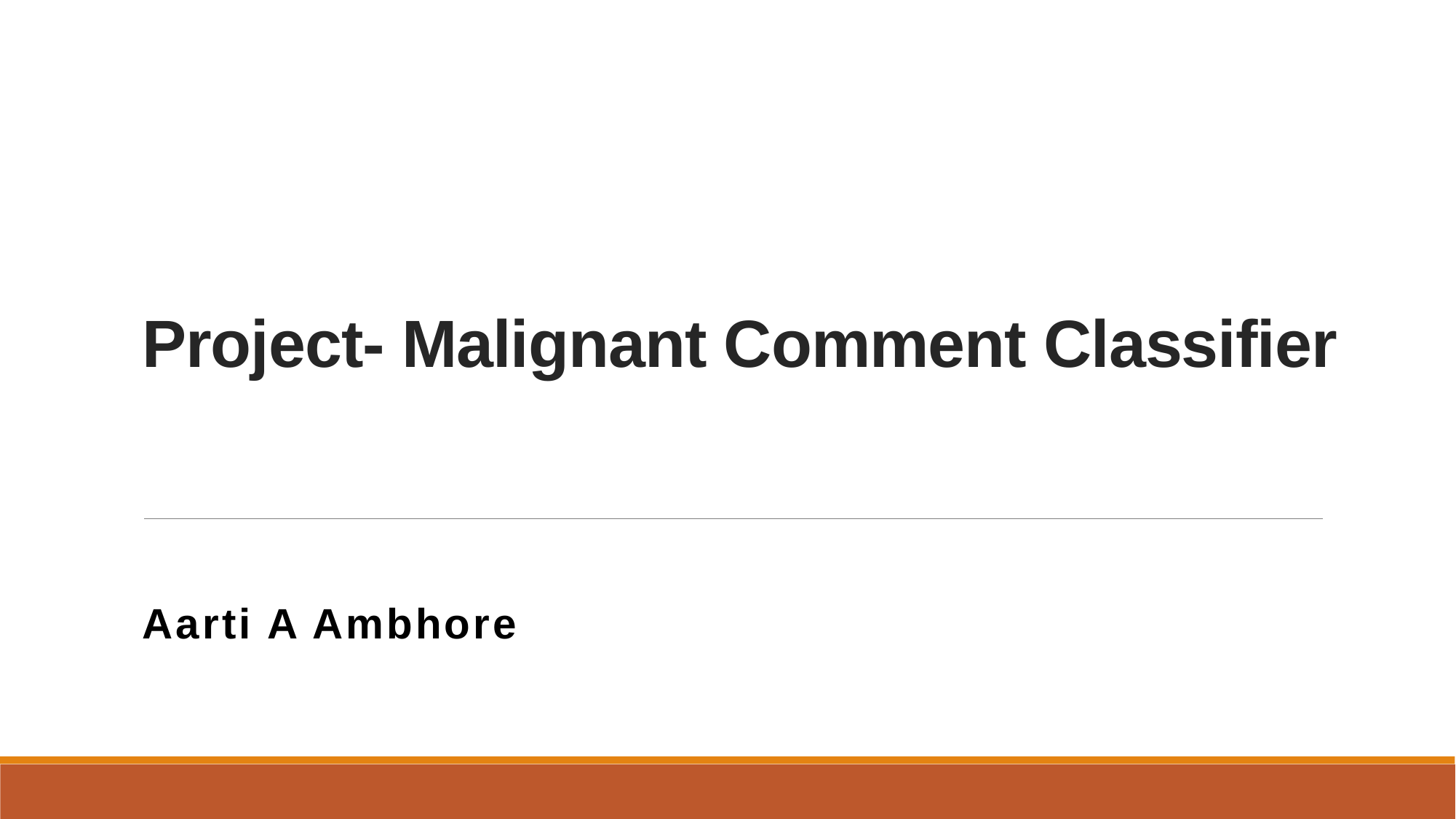

# Project- Malignant Comment Classifier

Aarti A Ambhore